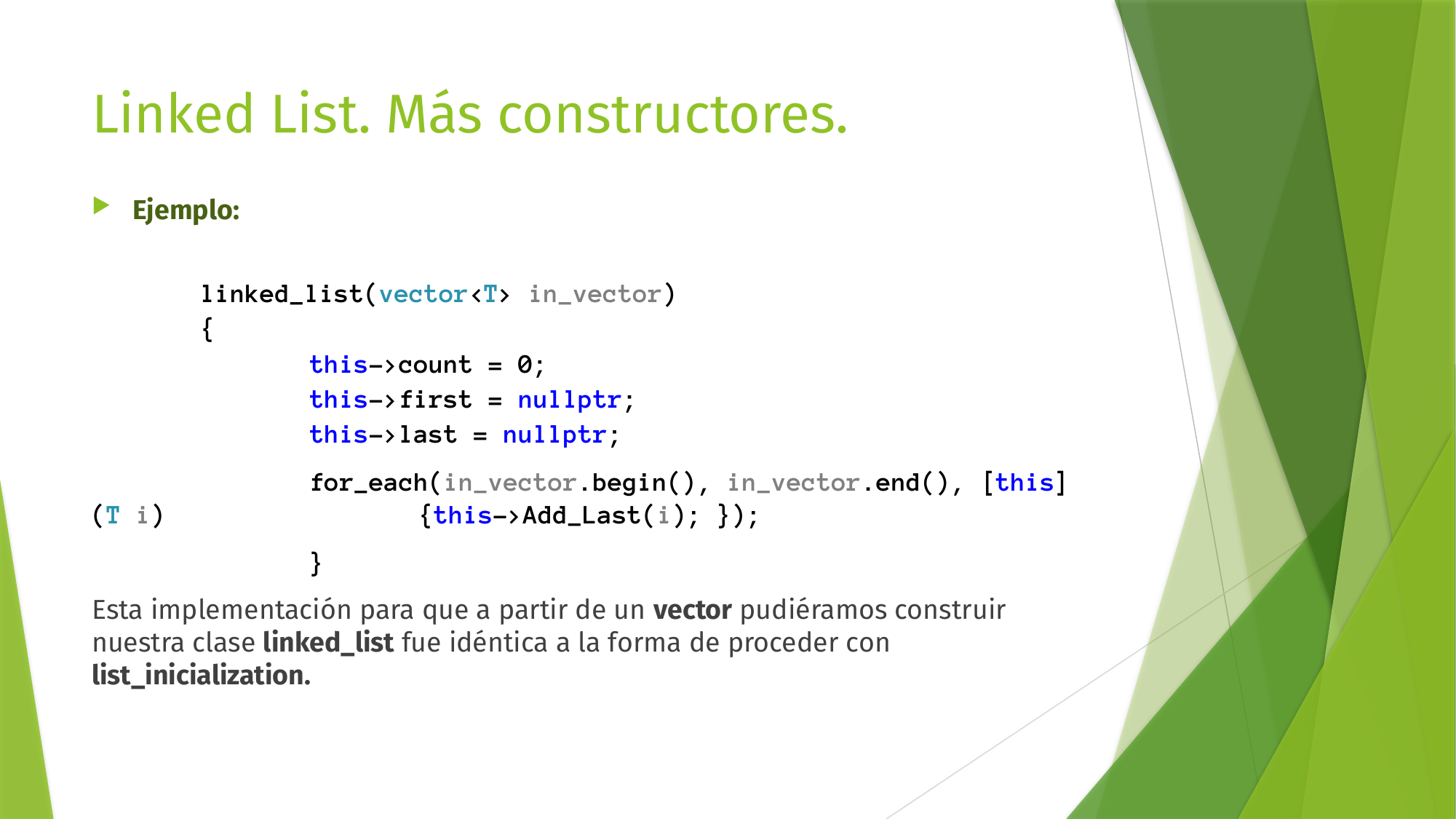

# Linked List. Más constructores.
Ejemplo:

	linked_list(vector<T> in_vector)
    	{
        	this->count = 0;
        	this->first = nullptr;
        	this->last = nullptr;
        	for_each(in_vector.begin(), in_vector.end(), [this](T i) 			{this->Add_Last(i); });
		}
Esta implementación para que a partir de un vector pudiéramos construir nuestra clase linked_list fue idéntica a la forma de proceder con list_inicialization.